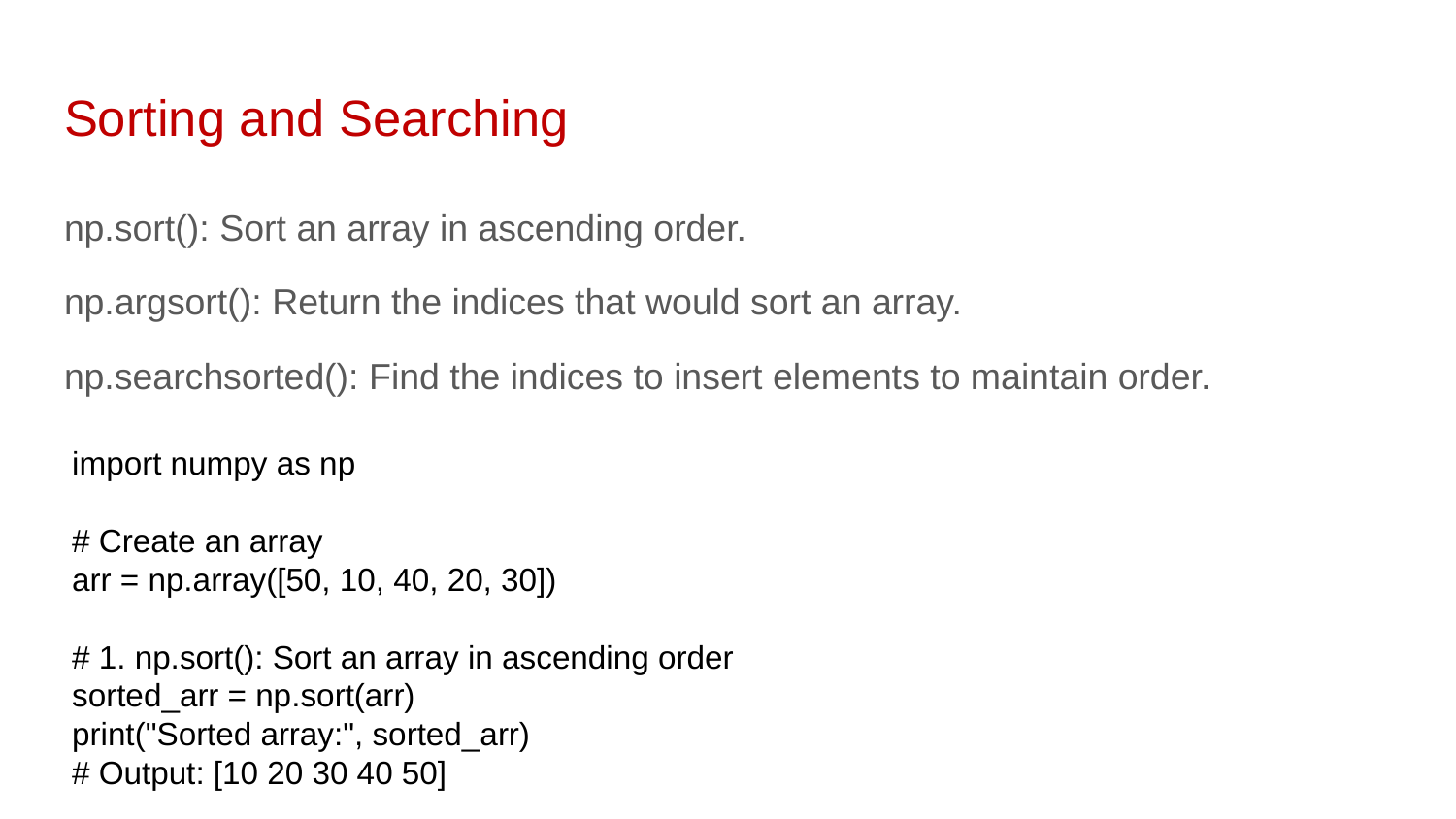

# Sorting and Searching
np.sort(): Sort an array in ascending order.
np.argsort(): Return the indices that would sort an array.
np.searchsorted(): Find the indices to insert elements to maintain order.

import numpy as np

# Create an array
arr = np.array([50, 10, 40, 20, 30])

# 1. np.sort(): Sort an array in ascending order
sorted_arr = np.sort(arr)
print("Sorted array:", sorted_arr)
# Output: [10 20 30 40 50]